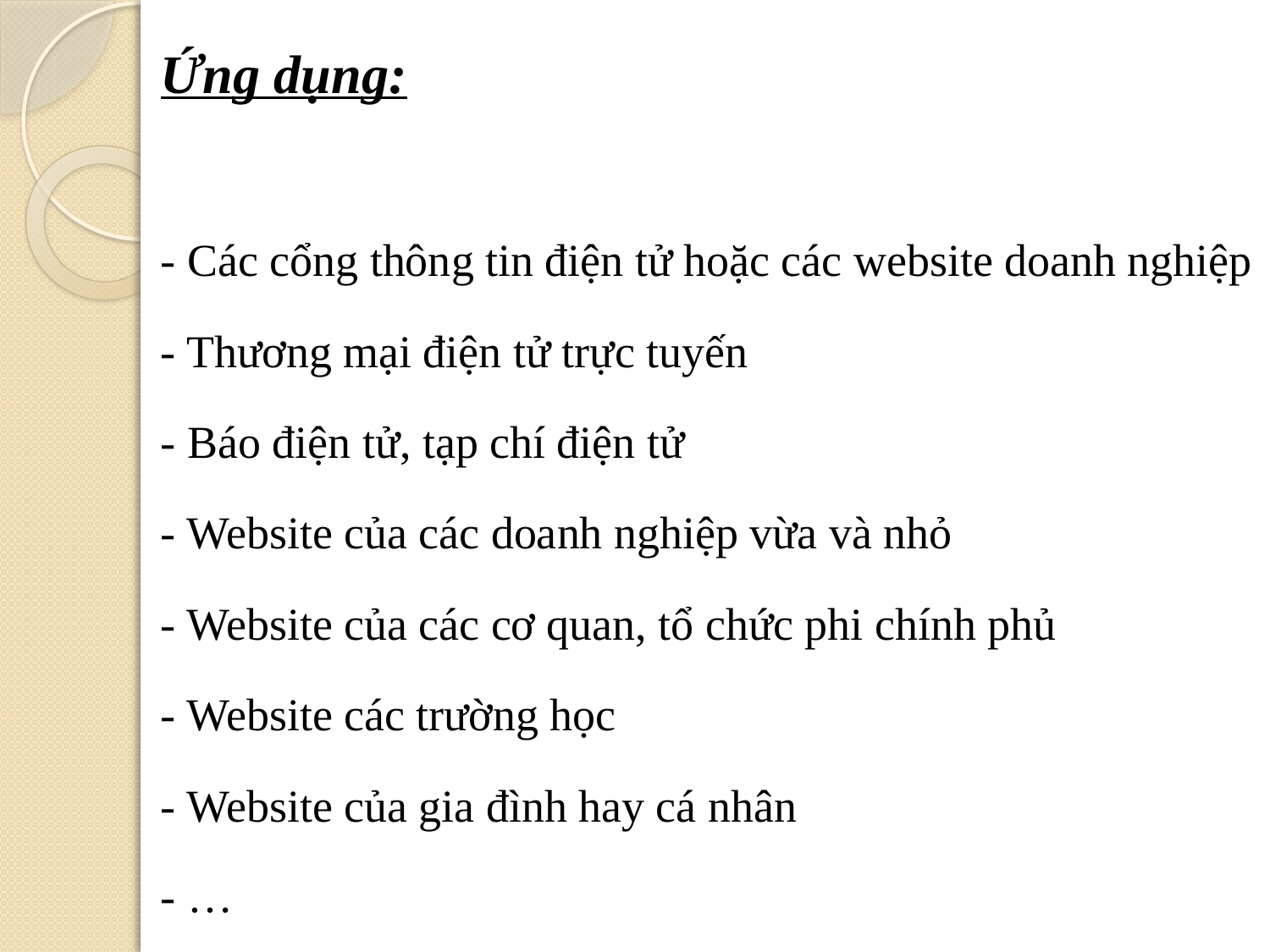

Ứng dụng:

- Các cổng thông tin điện tử hoặc các website doanh nghiệp
- Thương mại điện tử trực tuyến
- Báo điện tử, tạp chí điện tử
- Website của các doanh nghiệp vừa và nhỏ
- Website của các cơ quan, tổ chức phi chính phủ
- Website các trường học
- Website của gia đình hay cá nhân
- …